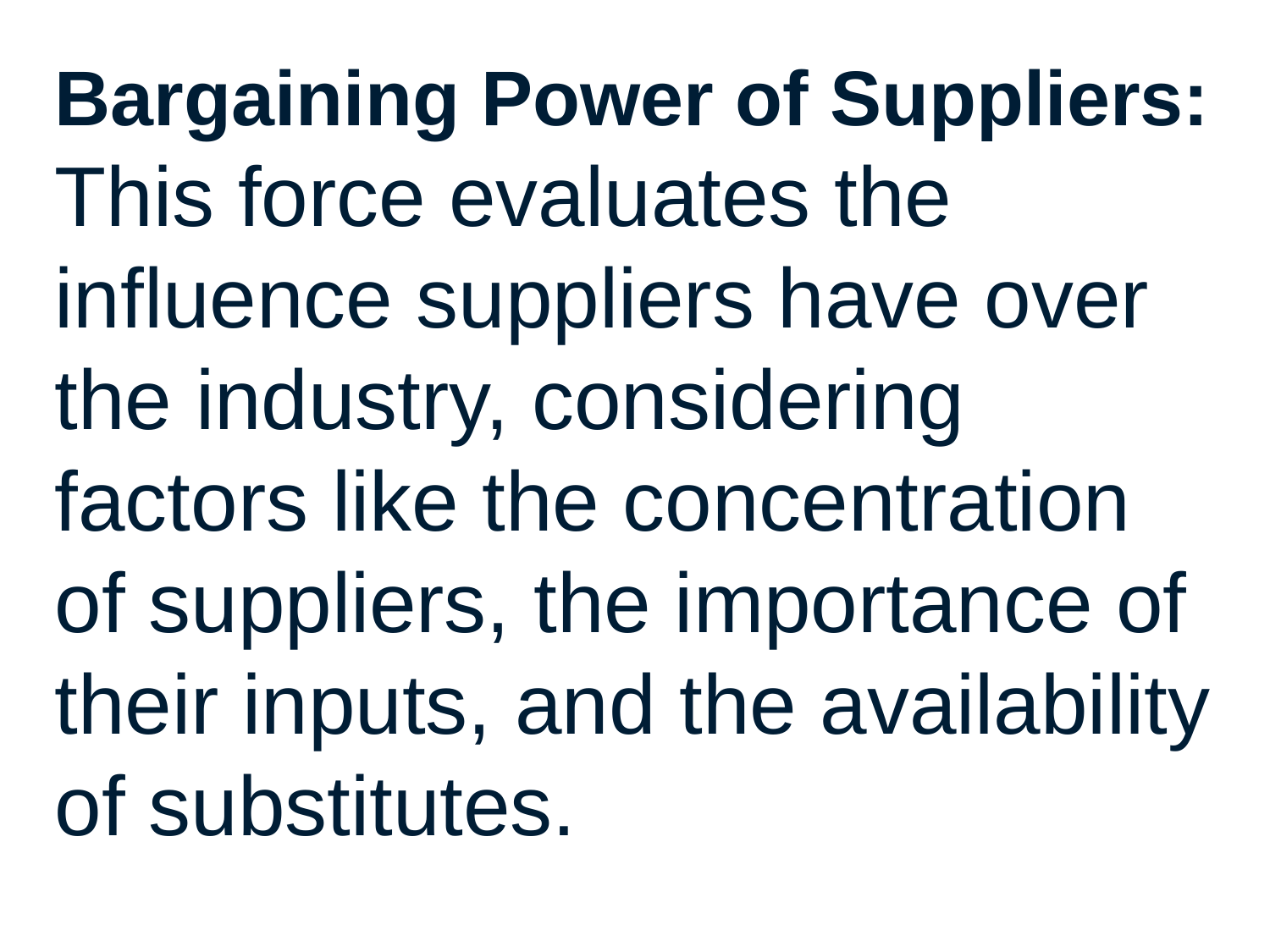

Bargaining Power of Suppliers:
This force evaluates the influence suppliers have over the industry, considering factors like the concentration of suppliers, the importance of their inputs, and the availability of substitutes.